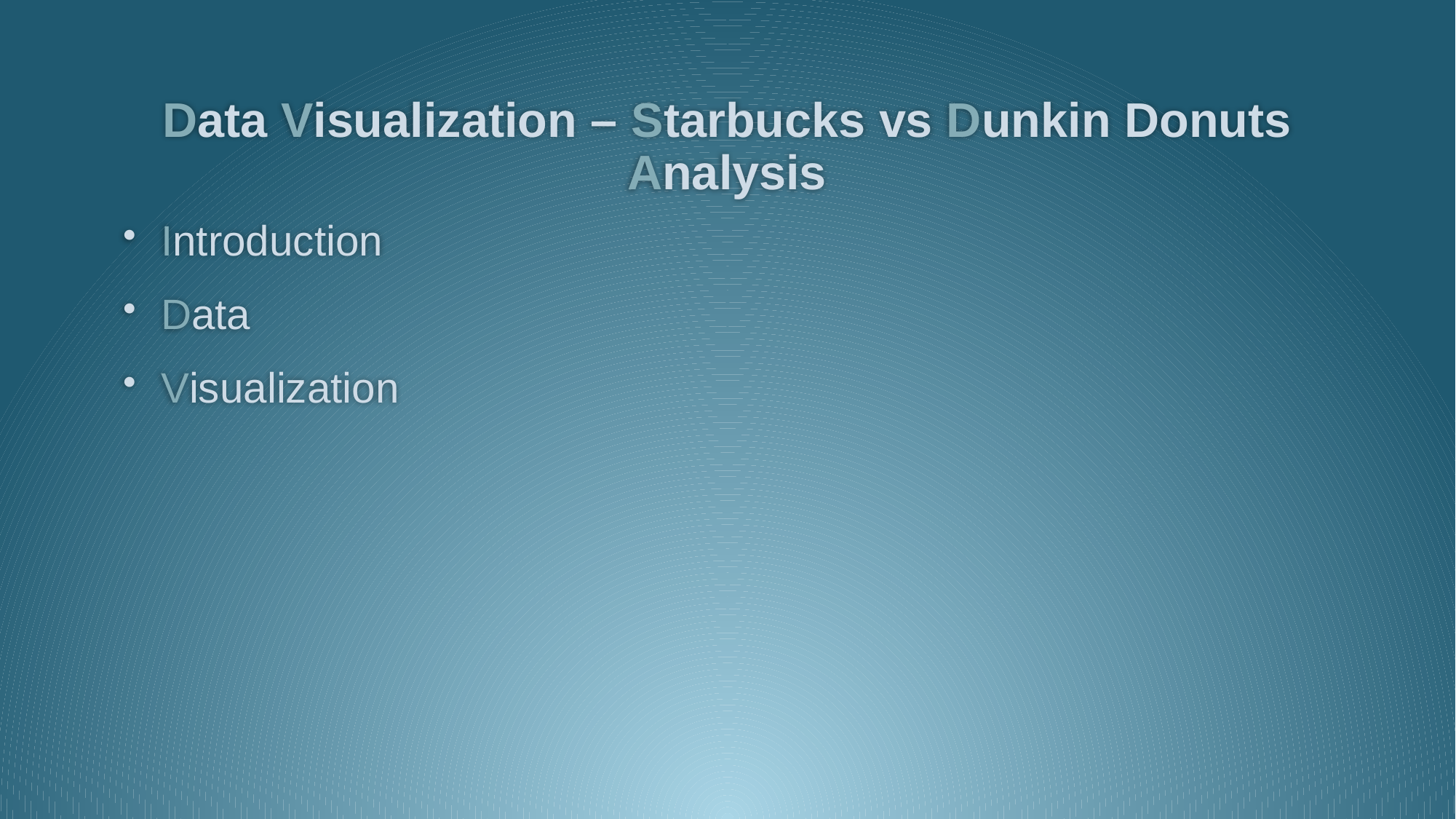

# Data Visualization – Starbucks vs Dunkin Donuts Analysis
Introduction
Data
Visualization